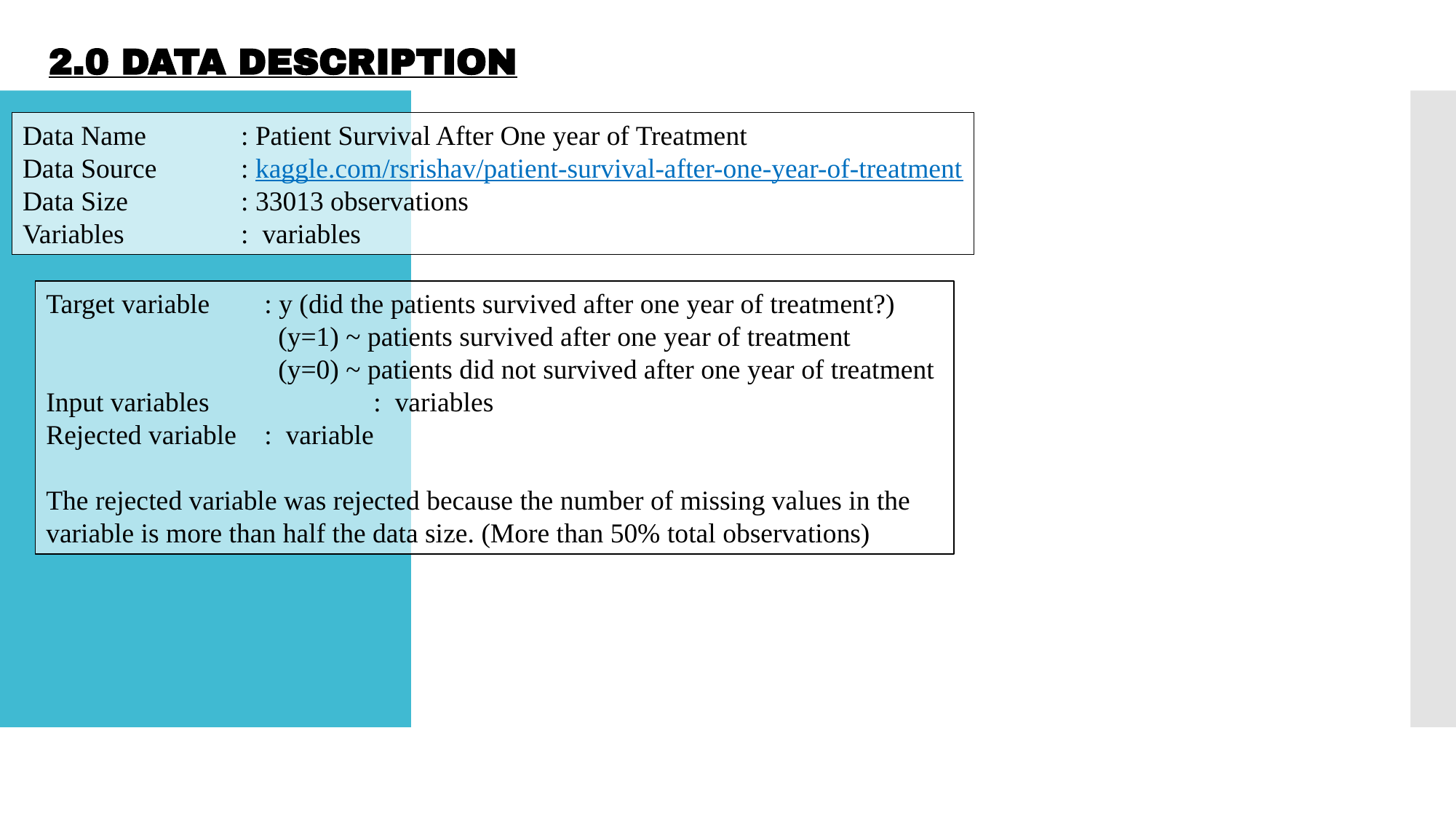

2.0 DATA DESCRIPTION
Data Name	: Patient Survival After One year of Treatment
Data Source	: kaggle.com/rsrishav/patient-survival-after-one-year-of-treatment
Data Size		: 33013 observations
Variables		:  variables
Target variable	: y (did the patients survived after one year of treatment?)
		  (y=1) ~ patients survived after one year of treatment
		  (y=0) ~ patients did not survived after one year of treatment
Input variables		:  variables
Rejected variable	:  variable

The rejected variable was rejected because the number of missing values in the variable is more than half the data size. (More than 50% total observations)